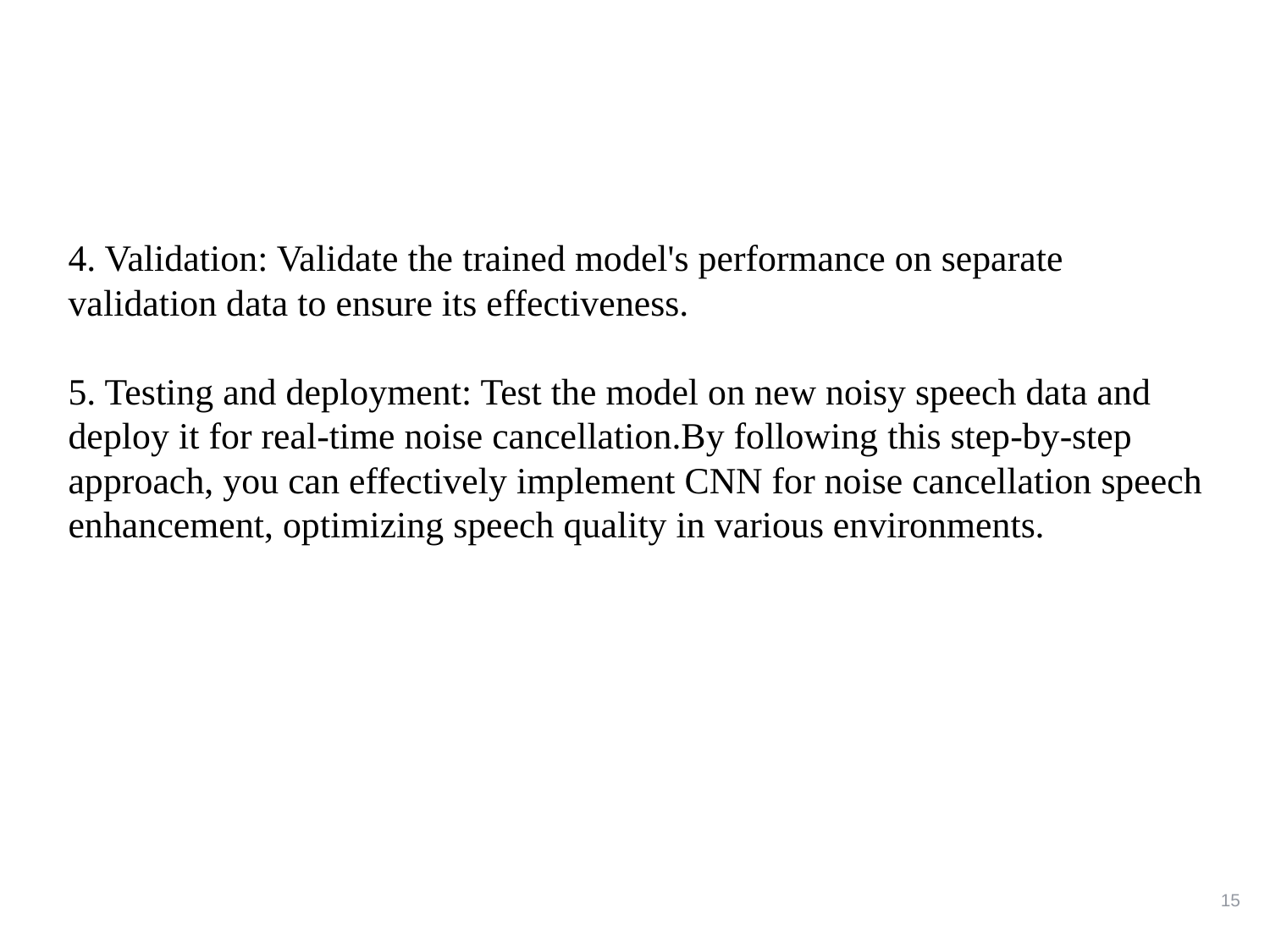

4. Validation: Validate the trained model's performance on separate validation data to ensure its effectiveness.

5. Testing and deployment: Test the model on new noisy speech data and deploy it for real-time noise cancellation.By following this step-by-step approach, you can effectively implement CNN for noise cancellation speech enhancement, optimizing speech quality in various environments.
15